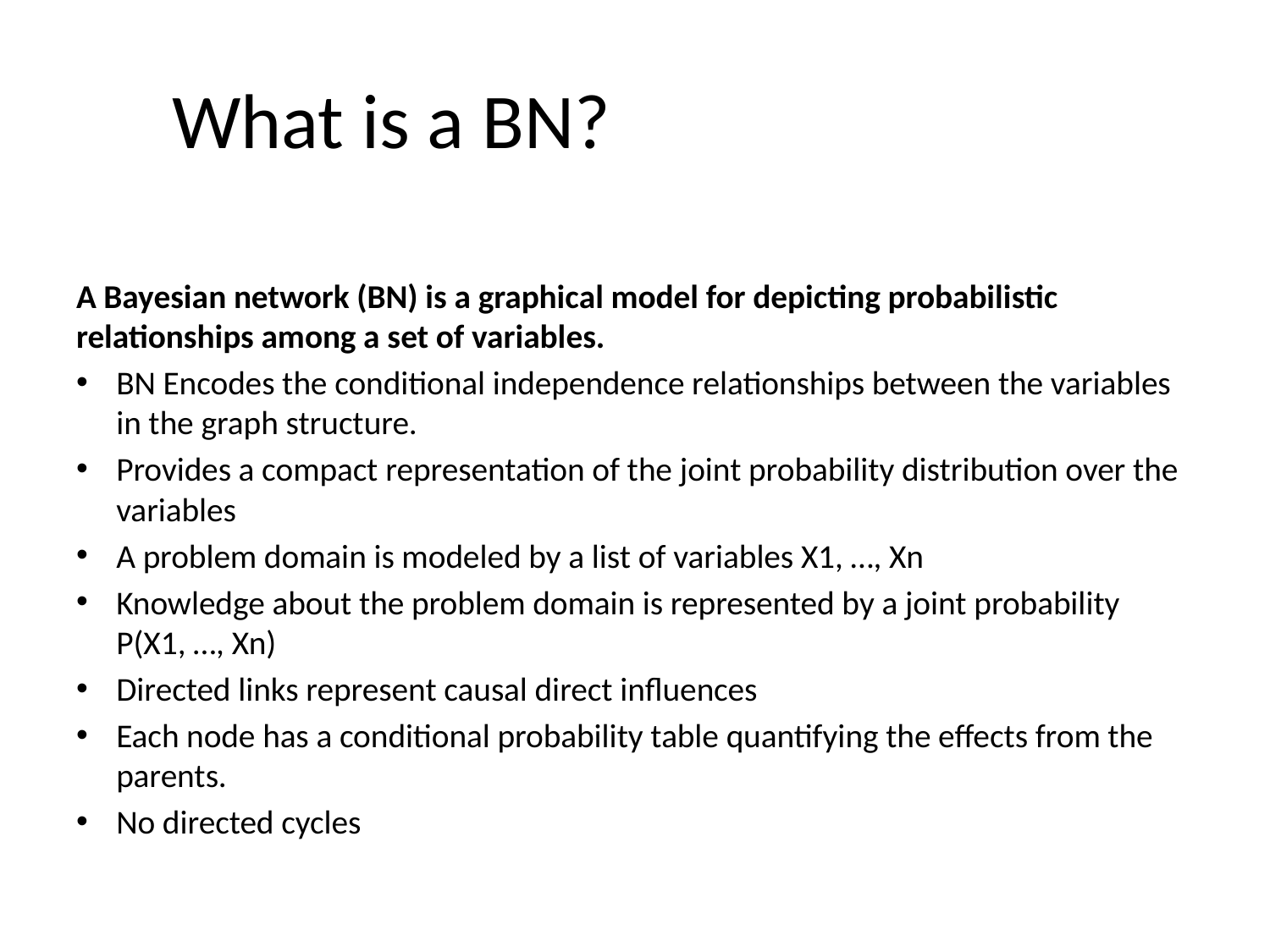

# What is a BN?

A Bayesian network (BN) is a graphical model for depicting probabilistic relationships among a set of variables.
BN Encodes the conditional independence relationships between the variables in the graph structure.
Provides a compact representation of the joint probability distribution over the variables
A problem domain is modeled by a list of variables X1, …, Xn
Knowledge about the problem domain is represented by a joint probability P(X1, …, Xn)
Directed links represent causal direct influences
Each node has a conditional probability table quantifying the effects from the parents.
No directed cycles